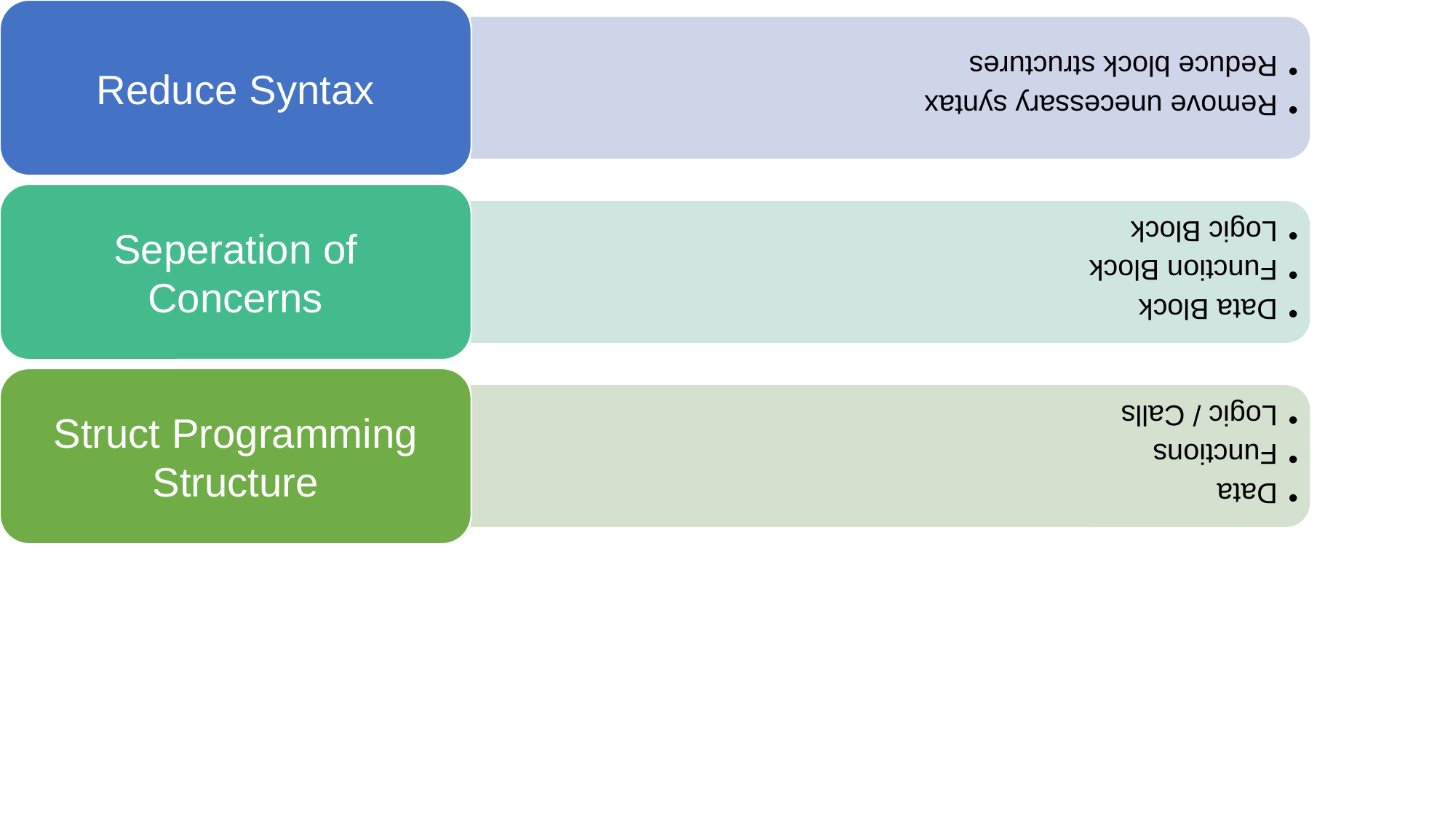

# Objective
Remove unecessary syntax
Reduce block structures
Reduce Syntax
Data Block
Function Block
Logic Block
Seperation of Concerns
Data
Functions
Logic / Calls
Struct Programming Structure